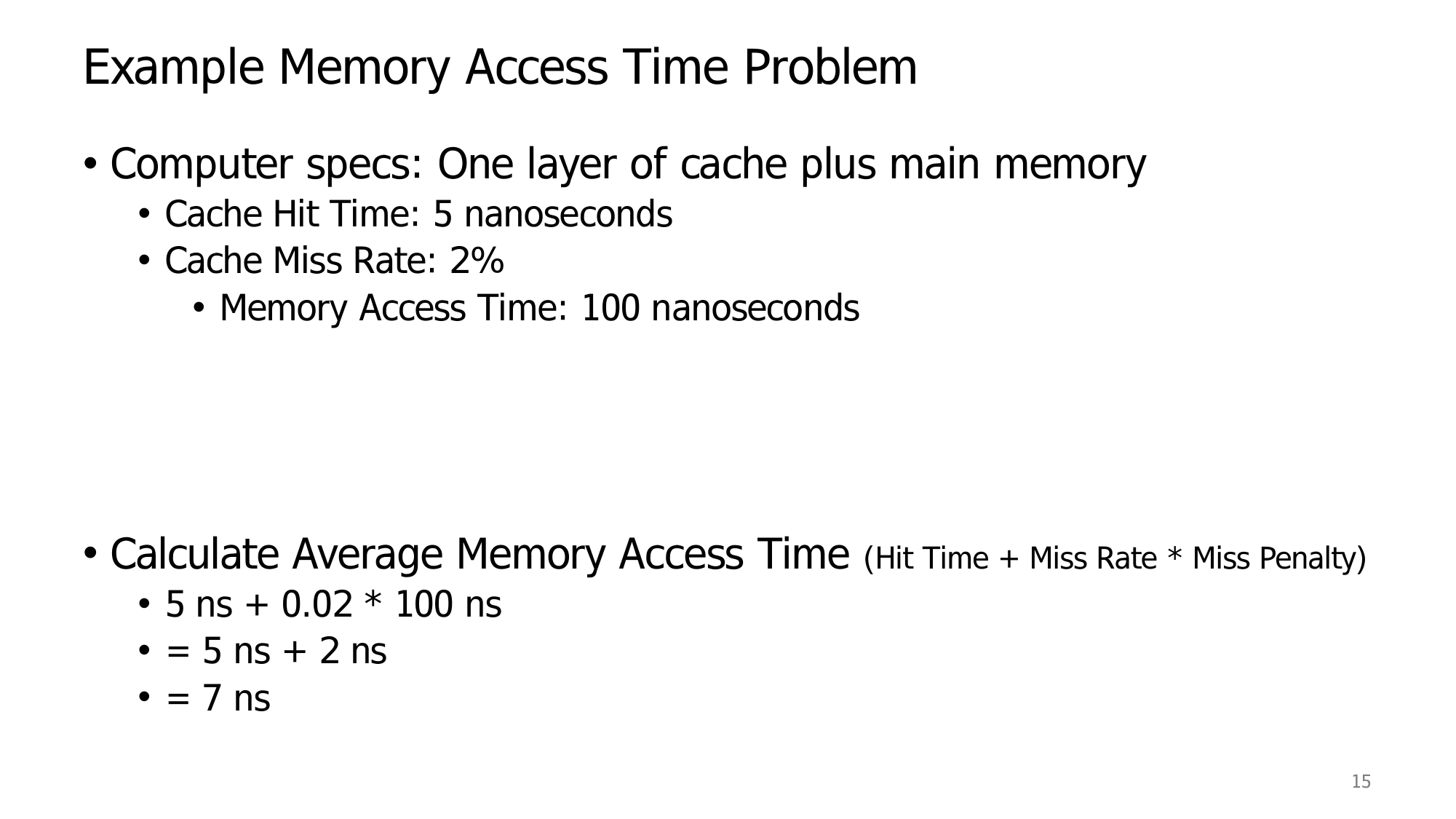

# Example Memory Access Time Problem
Computer specs: One layer of cache plus main memory
Cache Hit Time: 5 nanoseconds
Cache Miss Rate: 2%
Memory Access Time: 100 nanoseconds

Calculate Average Memory Access Time (Hit Time + Miss Rate * Miss Penalty)
5 ns + 0.02 * 100 ns
= 5 ns + 2 ns
= 7 ns

15